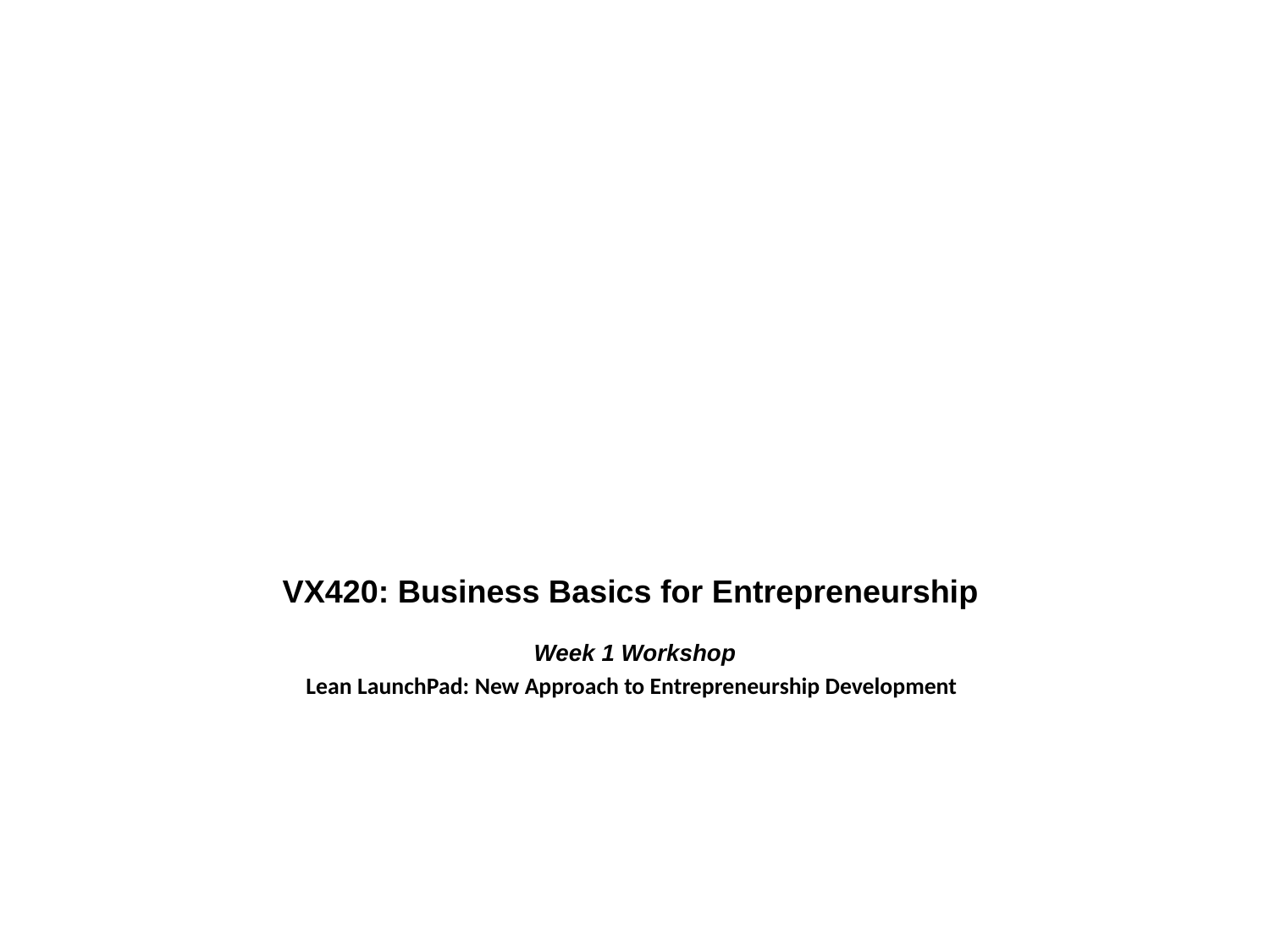

# VX420: Business Basics for Entrepreneurship Week 1 Workshop Lean LaunchPad: New Approach to Entrepreneurship Development